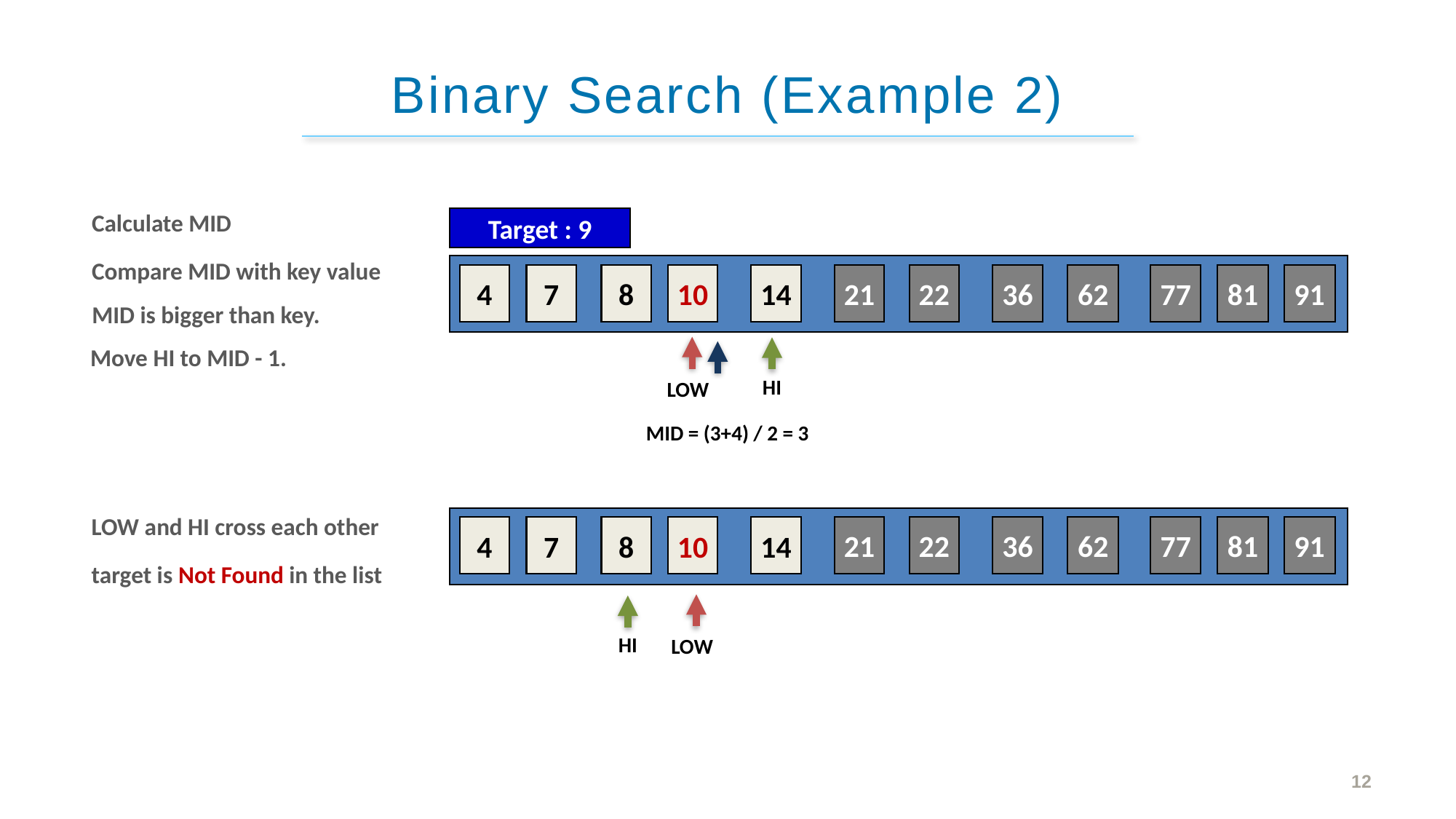

Binary Search (Example 2)
Calculate MID
Target : 9
Compare MID with key value

21
22
36
62
77
81
91
4
7
8
10
14
MID is bigger than key.
Move HI to MID - 1.
HI
LOW
MID = (3+4) / 2 = 3
LOW and HI cross each other

21
22
36
62
77
81
91
4
7
8
10
14
target is Not Found in the list
HI
LOW
12